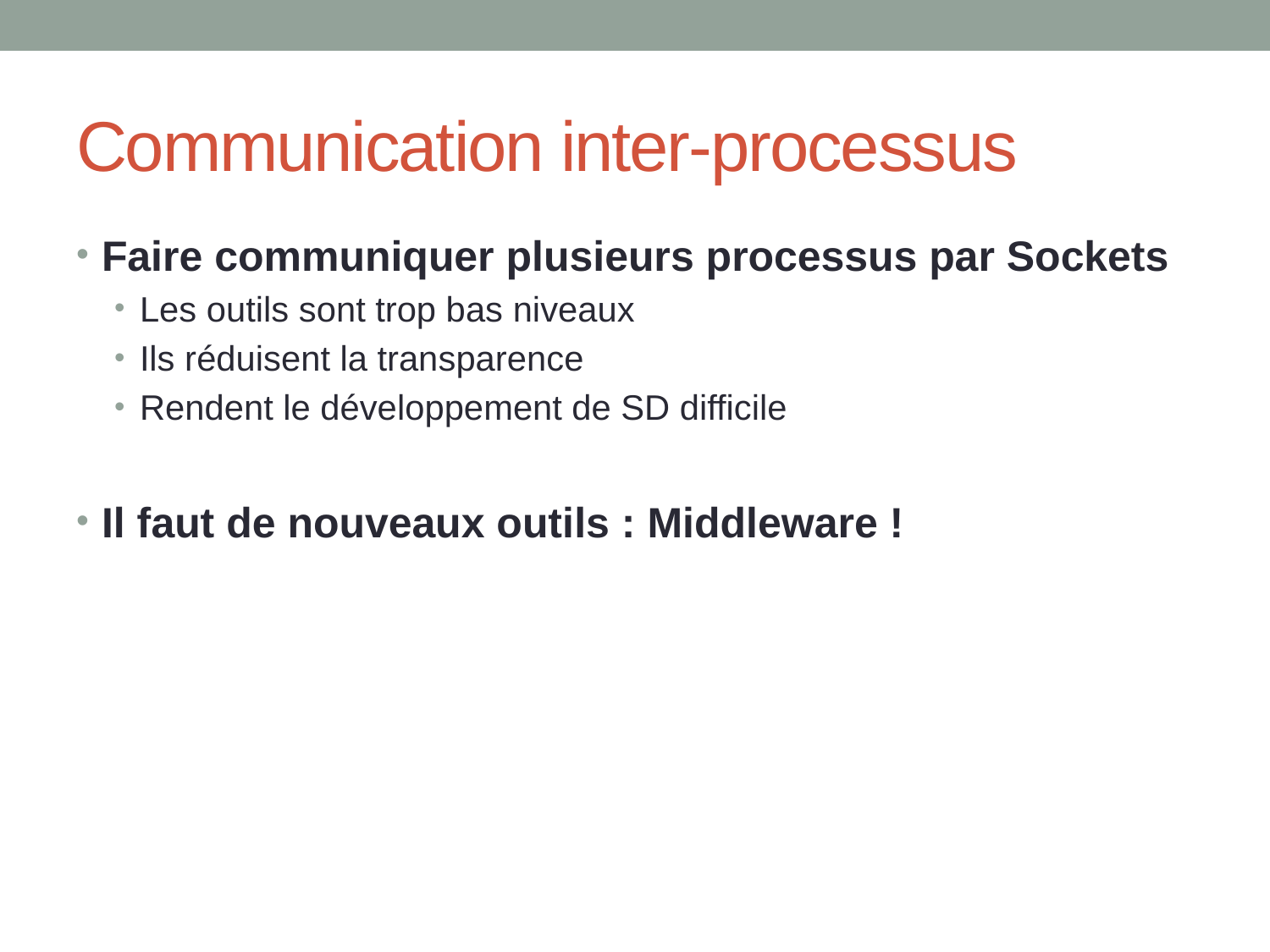

# Communication inter-processus
Faire communiquer plusieurs processus par Sockets
Les outils sont trop bas niveaux
Ils réduisent la transparence
Rendent le développement de SD difficile

Il faut de nouveaux outils : Middleware !